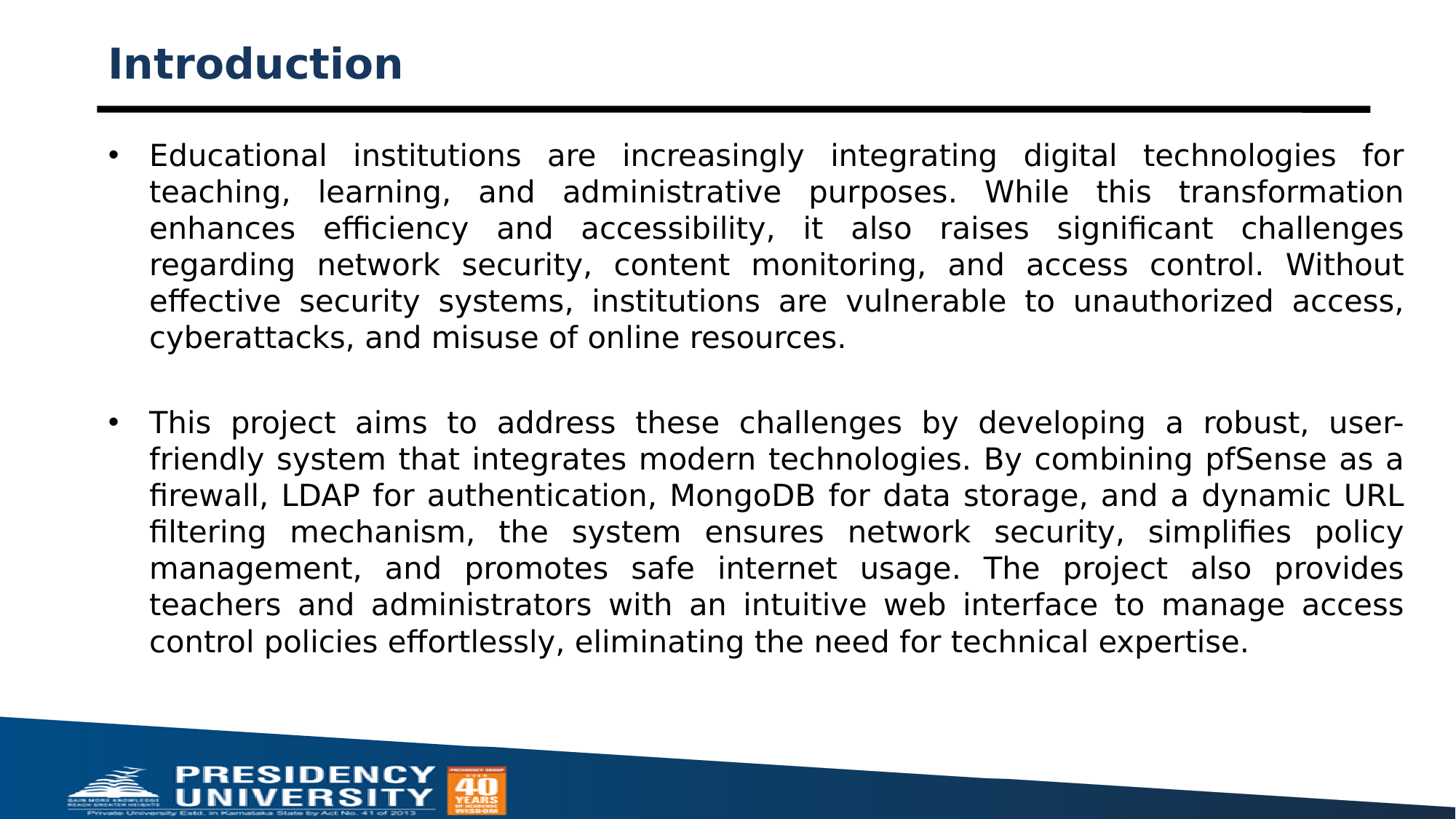

# Introduction
Educational institutions are increasingly integrating digital technologies for teaching, learning, and administrative purposes. While this transformation enhances efficiency and accessibility, it also raises significant challenges regarding network security, content monitoring, and access control. Without effective security systems, institutions are vulnerable to unauthorized access, cyberattacks, and misuse of online resources.

This project aims to address these challenges by developing a robust, user-friendly system that integrates modern technologies. By combining pfSense as a firewall, LDAP for authentication, MongoDB for data storage, and a dynamic URL filtering mechanism, the system ensures network security, simplifies policy management, and promotes safe internet usage. The project also provides teachers and administrators with an intuitive web interface to manage access control policies effortlessly, eliminating the need for technical expertise.